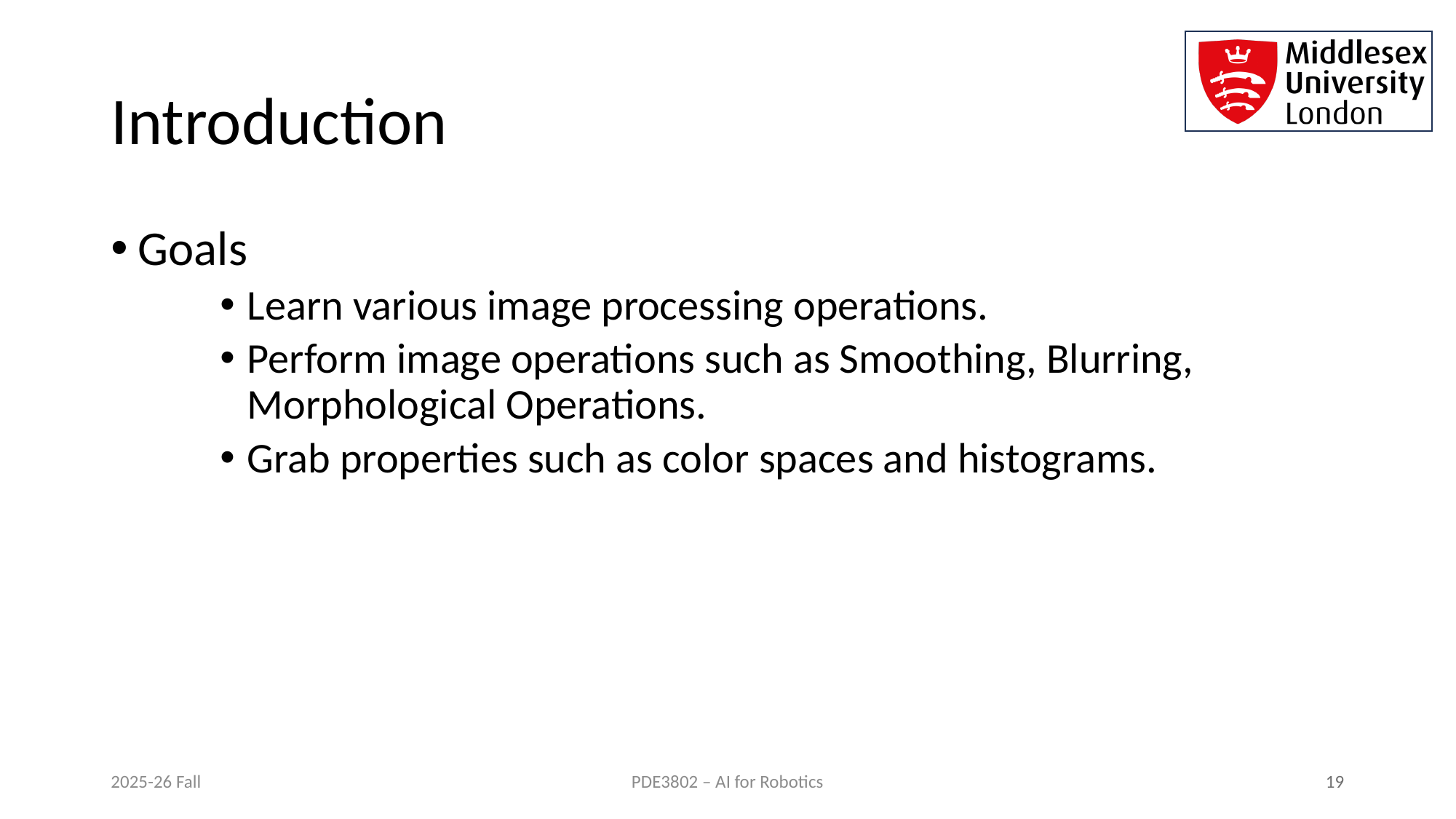

# Introduction
Goals
Learn various image processing operations.
Perform image operations such as Smoothing, Blurring, Morphological Operations.
Grab properties such as color spaces and histograms.
2025-26 Fall
 19
PDE3802 – AI for Robotics